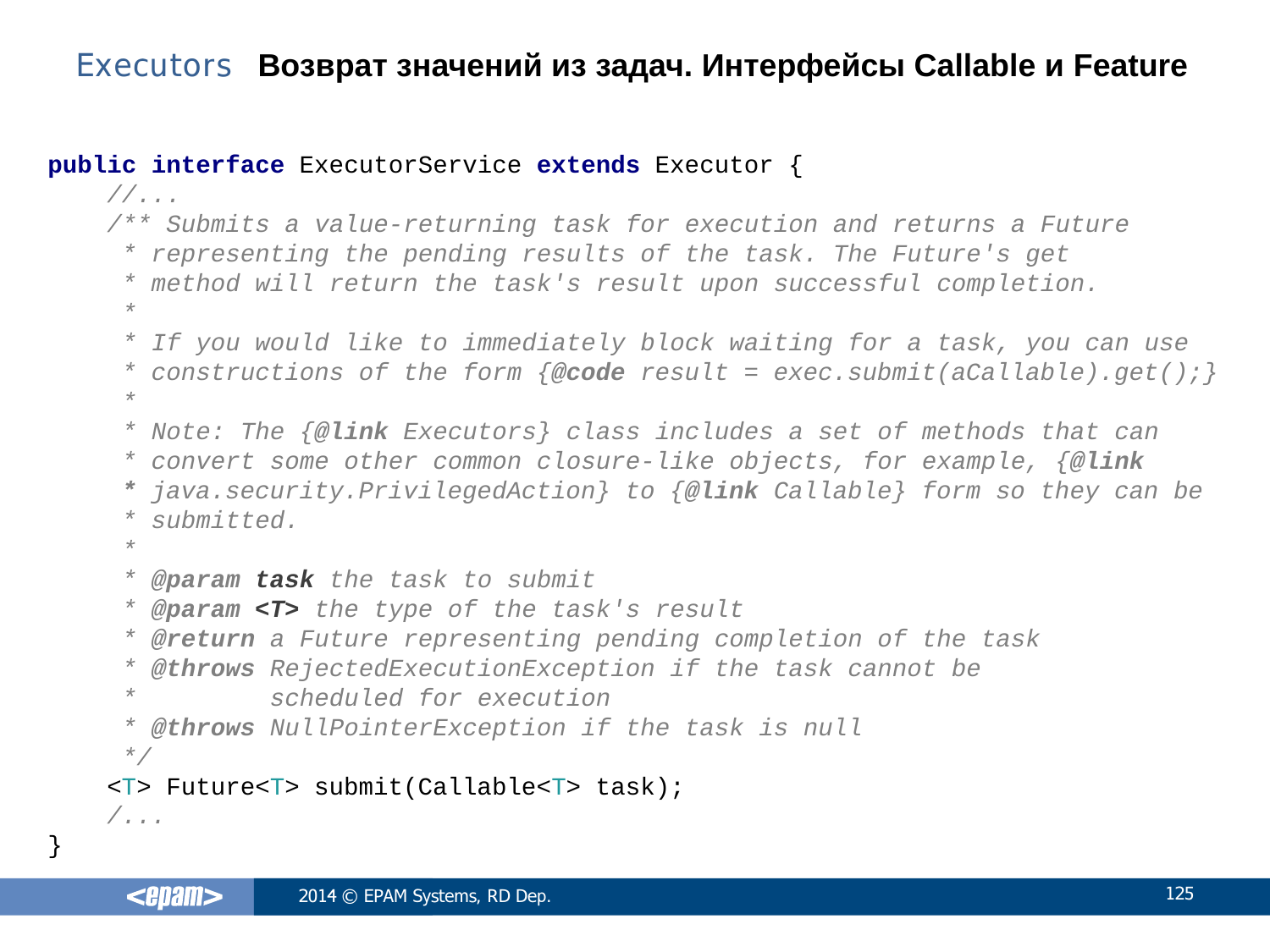

# Executors
Возврат значений из задач. Интерфейсы Callable и Feature
public interface ExecutorService extends Executor {
    //...
    /** Submits a value-returning task for execution and returns a Future
     * representing the pending results of the task. The Future's get
     * method will return the task's result upon successful completion.
     *
     * If you would like to immediately block waiting for a task, you can use
     * constructions of the form {@code result = exec.submit(aCallable).get();}
     *
     * Note: The {@link Executors} class includes a set of methods that can
     * convert some other common closure-like objects, for example, {@link
     * java.security.PrivilegedAction} to {@link Callable} form so they can be
     * submitted.
     *
     * @param task the task to submit
     * @param <T> the type of the task's result
     * @return a Future representing pending completion of the task
     * @throws RejectedExecutionException if the task cannot be
     *         scheduled for execution
     * @throws NullPointerException if the task is null
     */
    <T> Future<T> submit(Callable<T> task);
    /...
}
125
2014 © EPAM Systems, RD Dep.